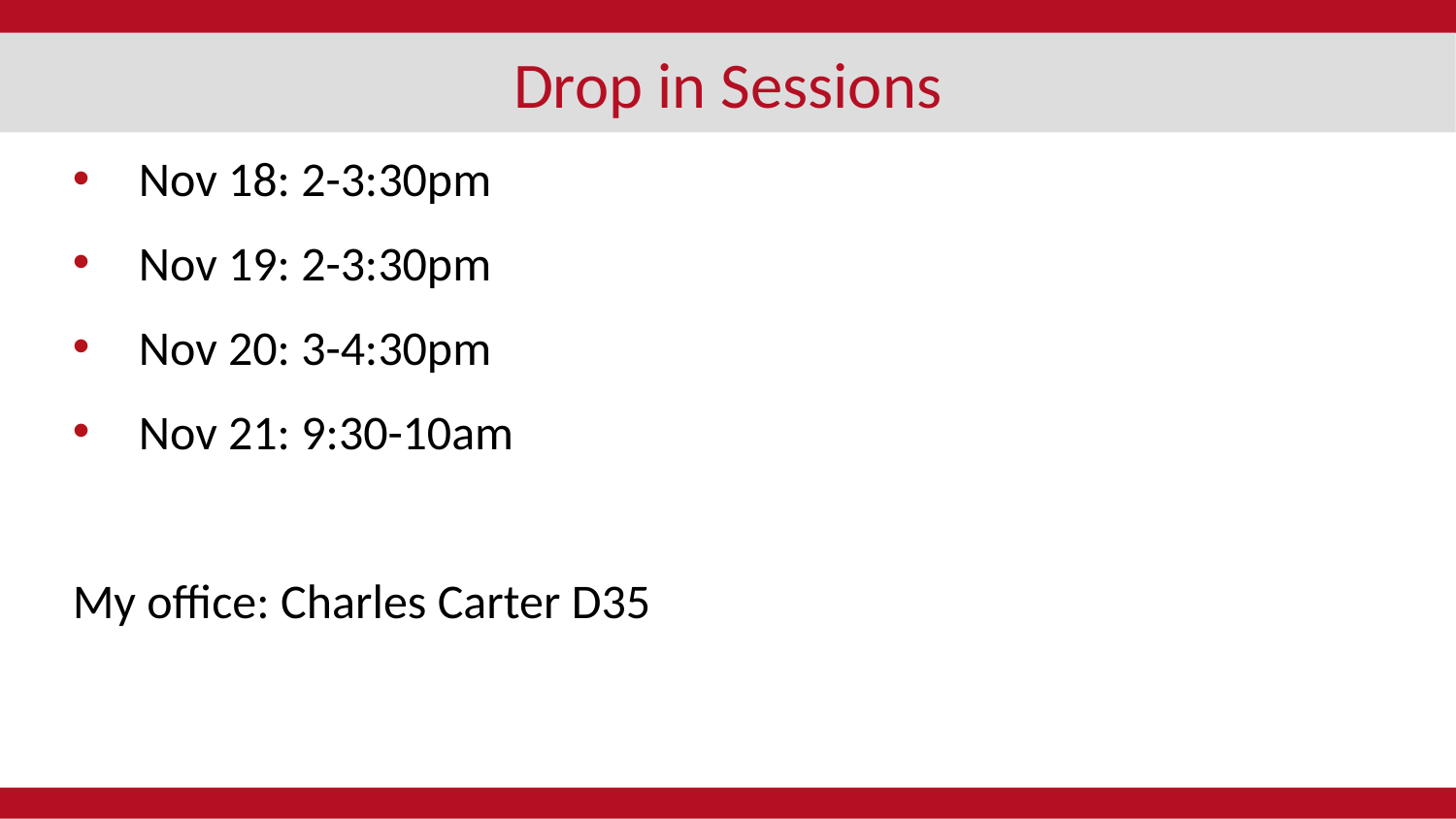

# Drop in Sessions
Nov 18: 2-3:30pm
Nov 19: 2-3:30pm
Nov 20: 3-4:30pm
Nov 21: 9:30-10am

My office: Charles Carter D35